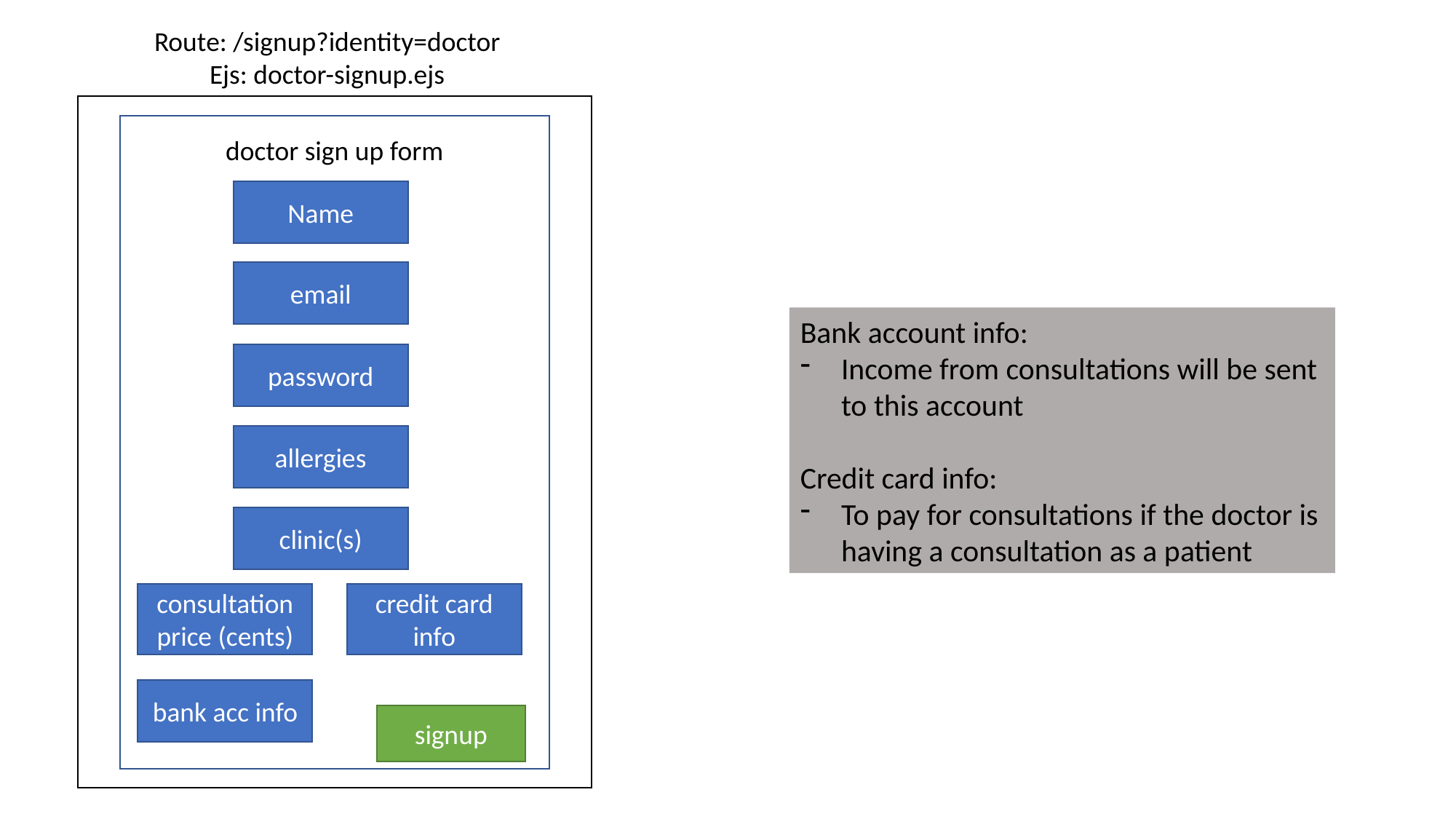

Route: /signup?identity=doctor
Ejs: doctor-signup.ejs

doctor sign up form
Name

email
Bank account info:
Income from consultations will be sent to this account

Credit card info:
To pay for consultations if the doctor is having a consultation as a patient
password
allergies
clinic(s)
credit card info
consultation price (cents)
bank acc info
signup